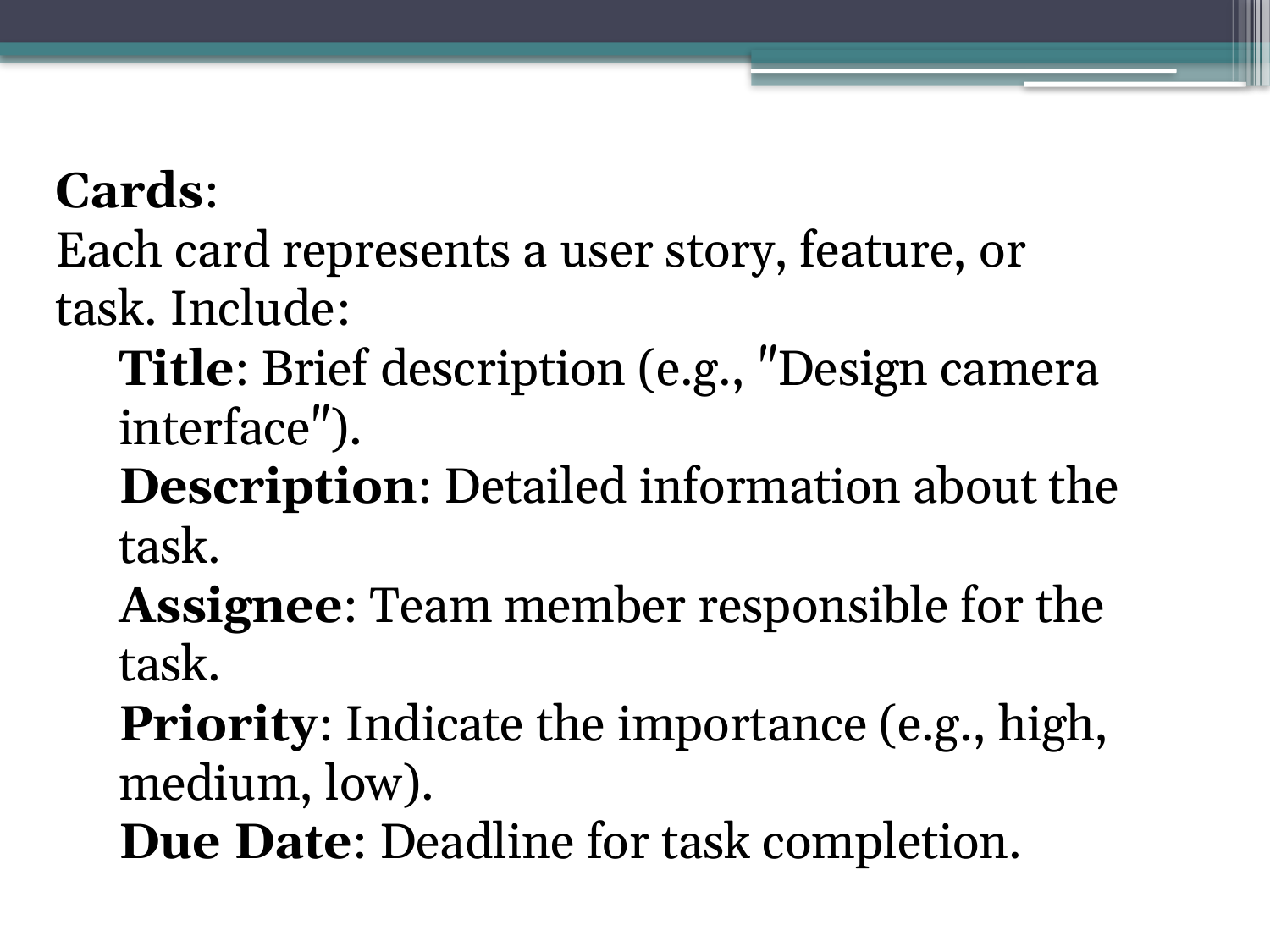

Cards:
Each card represents a user story, feature, or task. Include:
Title: Brief description (e.g., "Design camera interface").
Description: Detailed information about the task.
Assignee: Team member responsible for the task.
Priority: Indicate the importance (e.g., high, medium, low).
Due Date: Deadline for task completion.